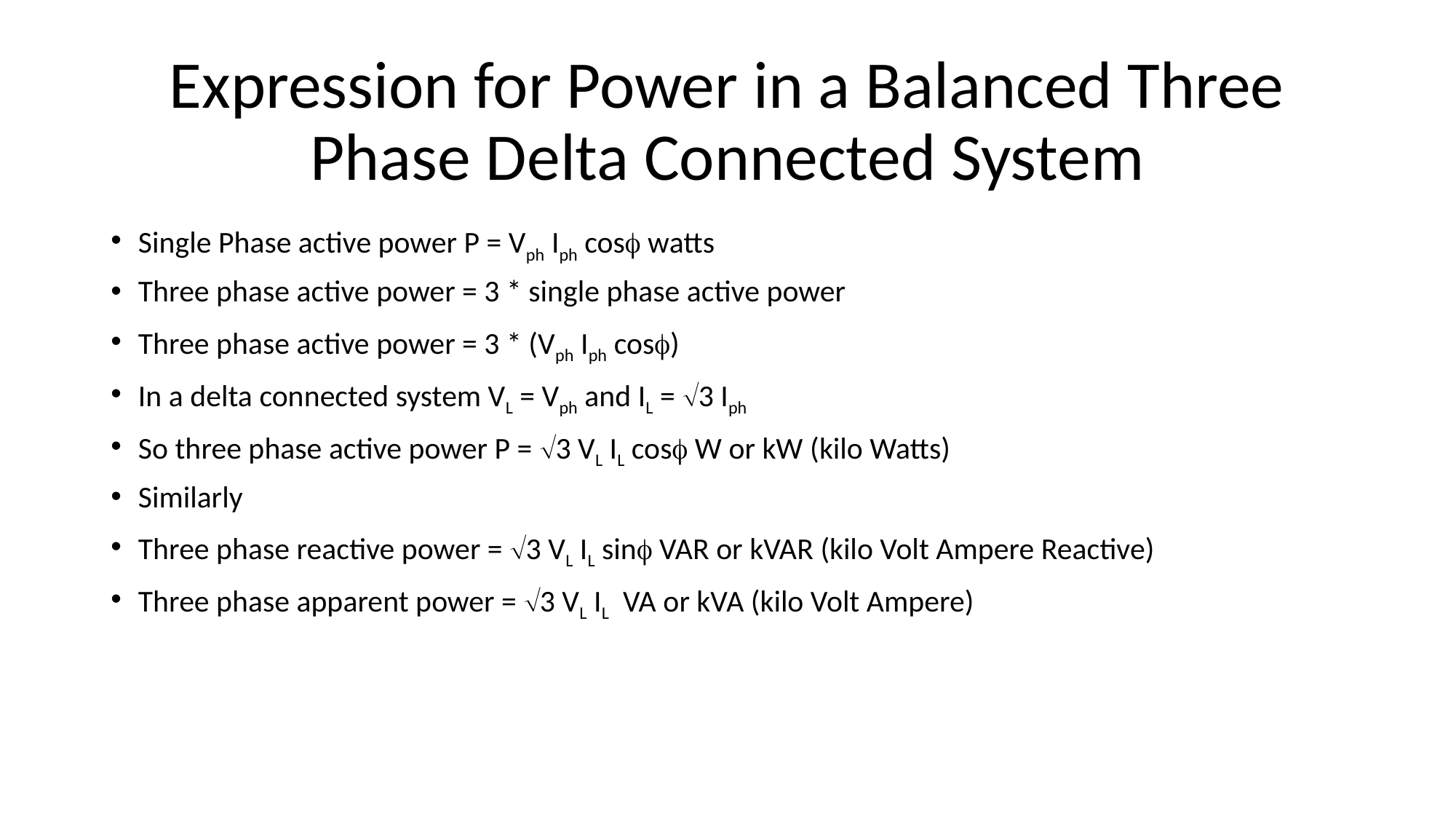

# Expression for Power in a Balanced Three Phase Delta Connected System
Single Phase active power P = Vph Iph cosφ watts
Three phase active power = 3 * single phase active power
Three phase active power = 3 * (Vph Iph cosφ)
In a delta connected system VL = Vph and IL = √3 Iph
So three phase active power P = √3 VL IL cosφ W or kW (kilo Watts)
Similarly
Three phase reactive power = √3 VL IL sinφ VAR or kVAR (kilo Volt Ampere Reactive)
Three phase apparent power = √3 VL IL  VA or kVA (kilo Volt Ampere)